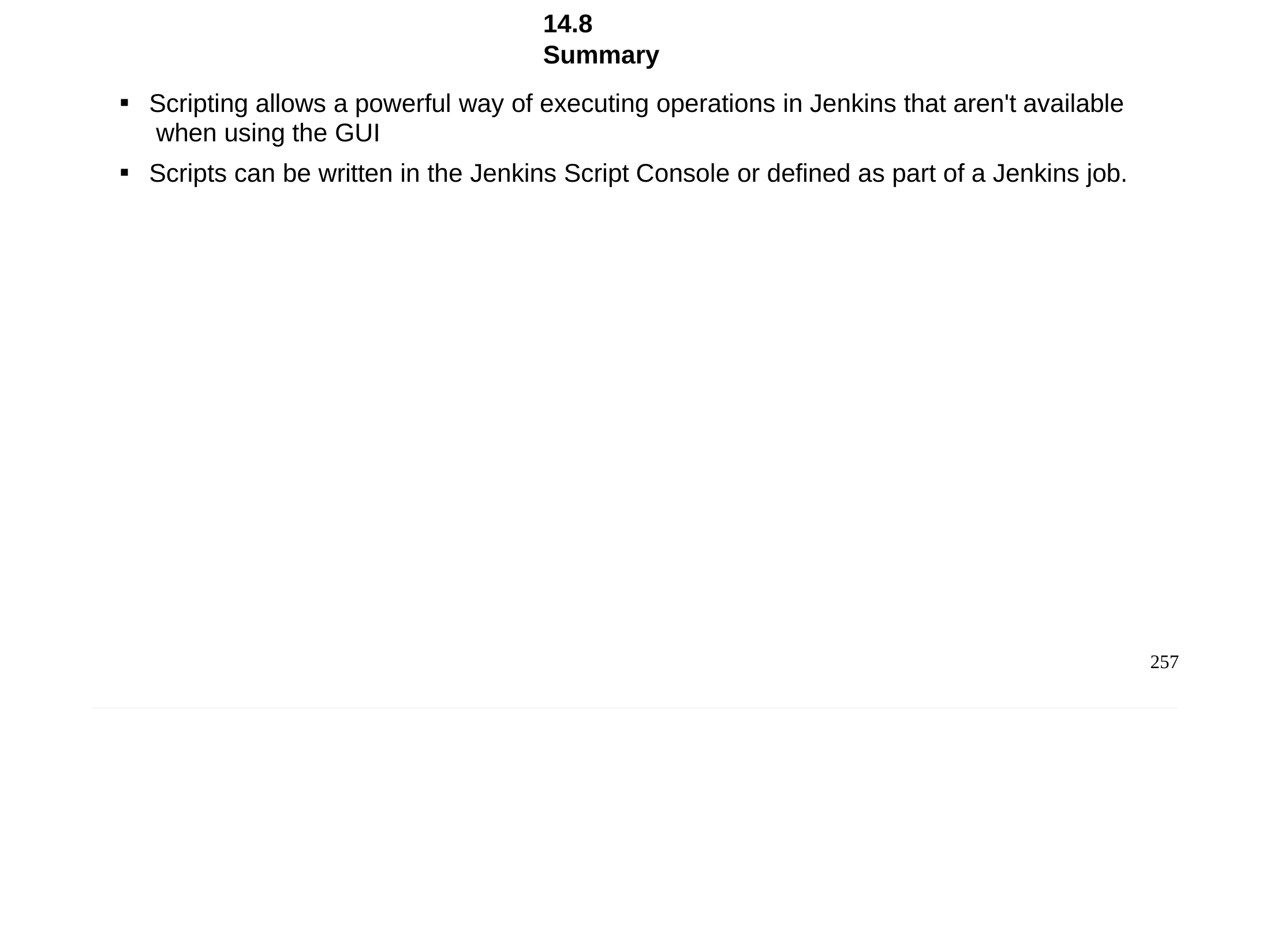

Chapter 14 - Scripting

14.8	Summary
Scripting allows a powerful way of executing operations in Jenkins that aren't available  when using the GUI
Scripts can be written in the Jenkins Script Console or defined as part of a Jenkins job.
257